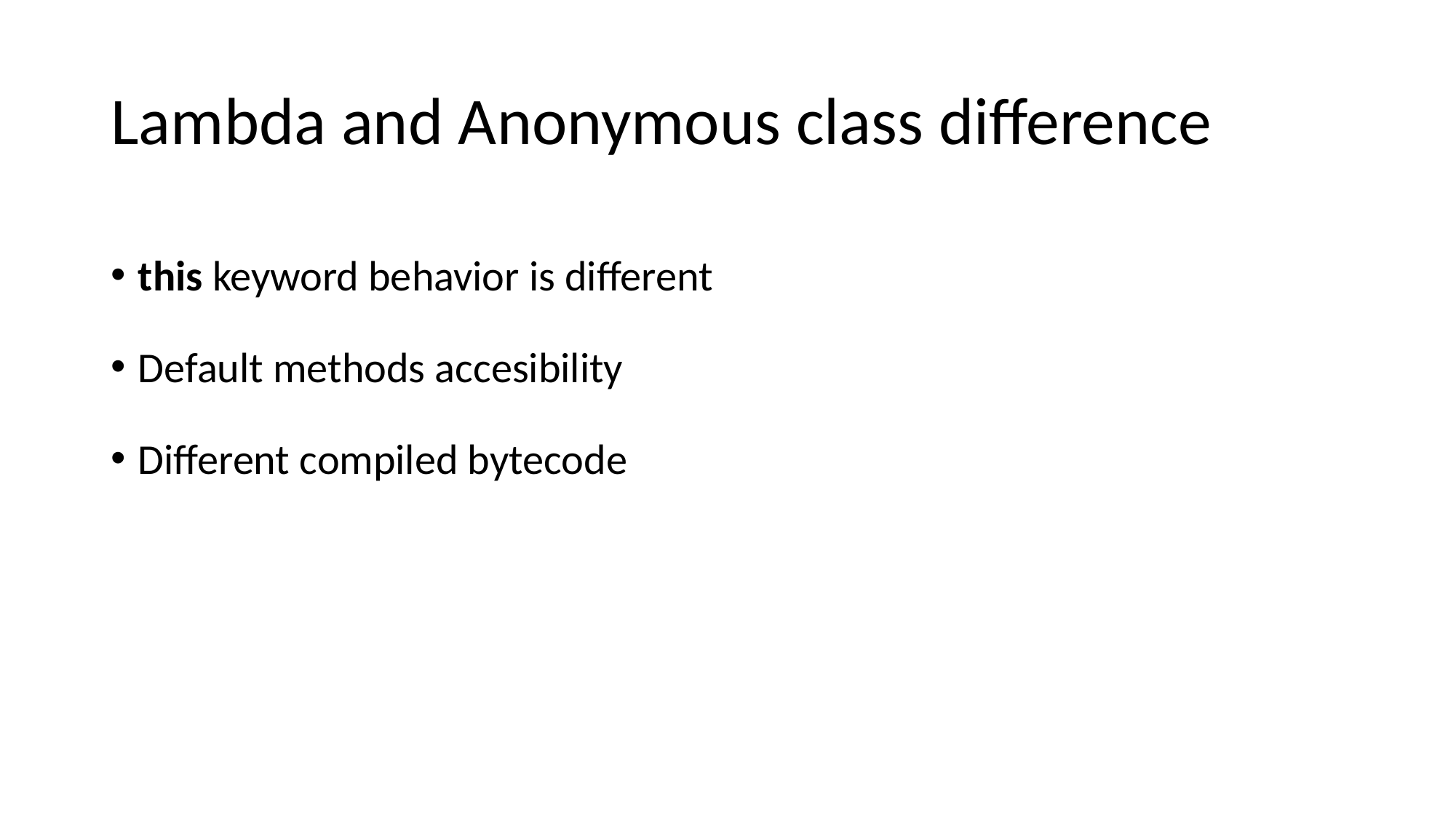

# Lambda and Anonymous class difference
this keyword behavior is different
Default methods accesibility
Different compiled bytecode